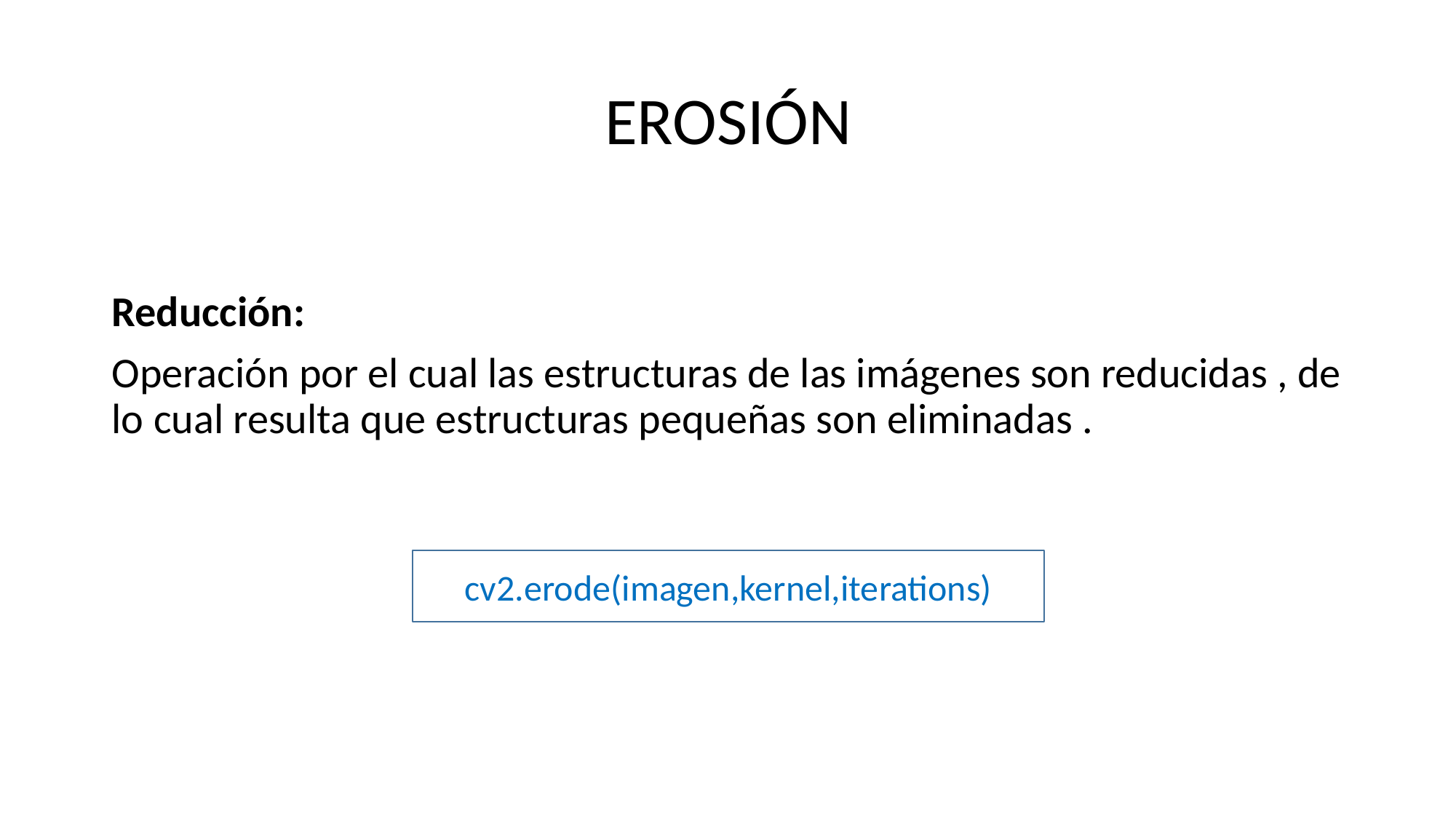

# EROSIÓN

Reducción:
Operación por el cual las estructuras de las imágenes son reducidas , de lo cual resulta que estructuras pequeñas son eliminadas .

cv2.erode(imagen,kernel,iterations)